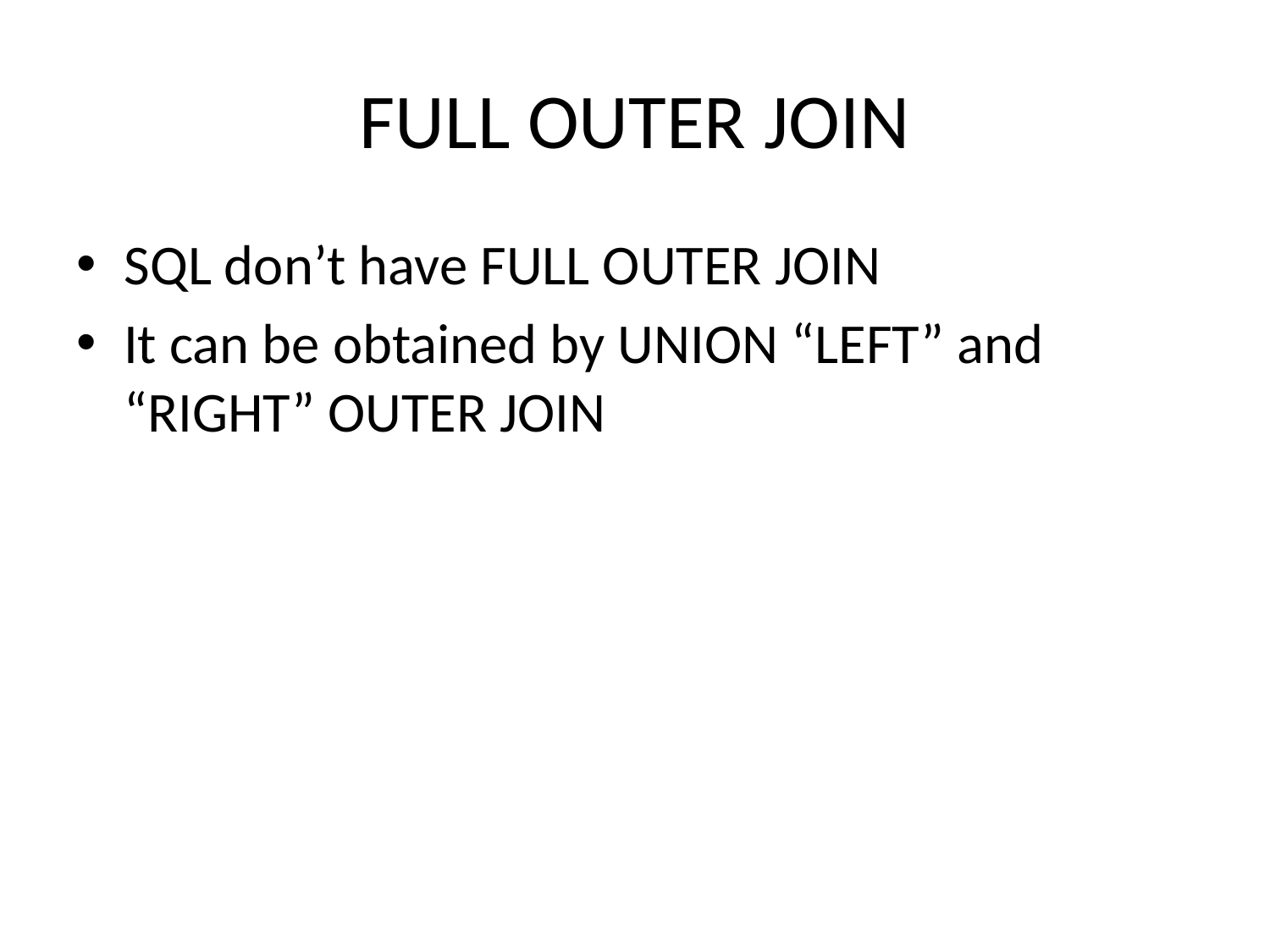

# FULL OUTER JOIN
SQL don’t have FULL OUTER JOIN
It can be obtained by UNION “LEFT” and “RIGHT” OUTER JOIN